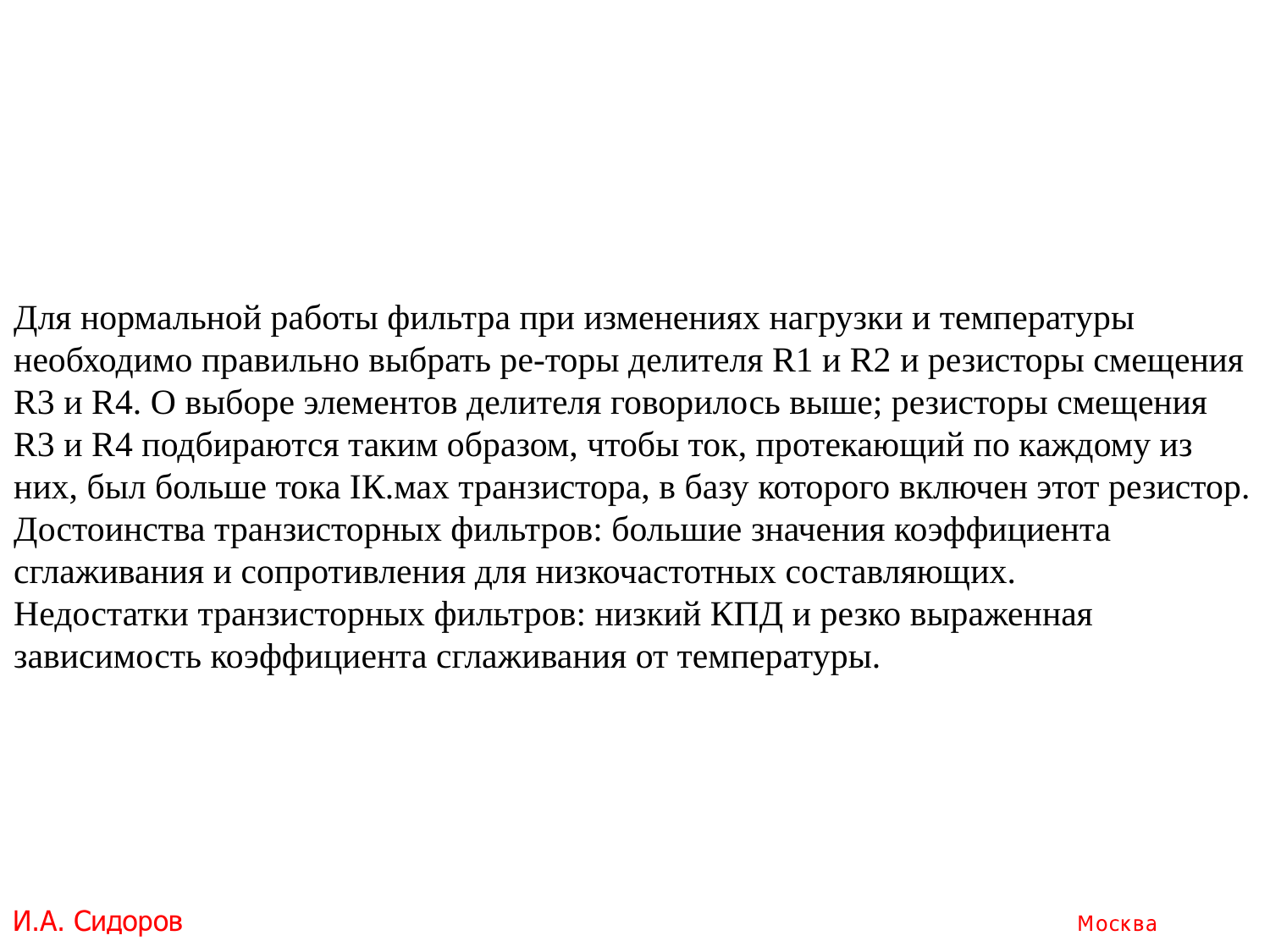

Для нормальной работы фильтра при изменениях нагрузки и температуры необходимо правильно выбрать ре-торы делителя R1 и R2 и резисторы смещения R3 и R4. О выборе элементов делителя говорилось выше; резисторы смещения R3 и R4 подбираются таким образом, чтобы ток, протекающий по каждому из них, был больше тока IК.мах транзистора, в базу которого включен этот резистор.
Достоинства транзисторных фильтров: большие значения коэффициента сглаживания и сопротивления для низкочастотных составляющих.
Недостатки транзисторных фильтров: низкий КПД и резко выраженная зависимость коэффициента сглаживания от температуры.

И.А. Сидоров                                                                                                       Москва